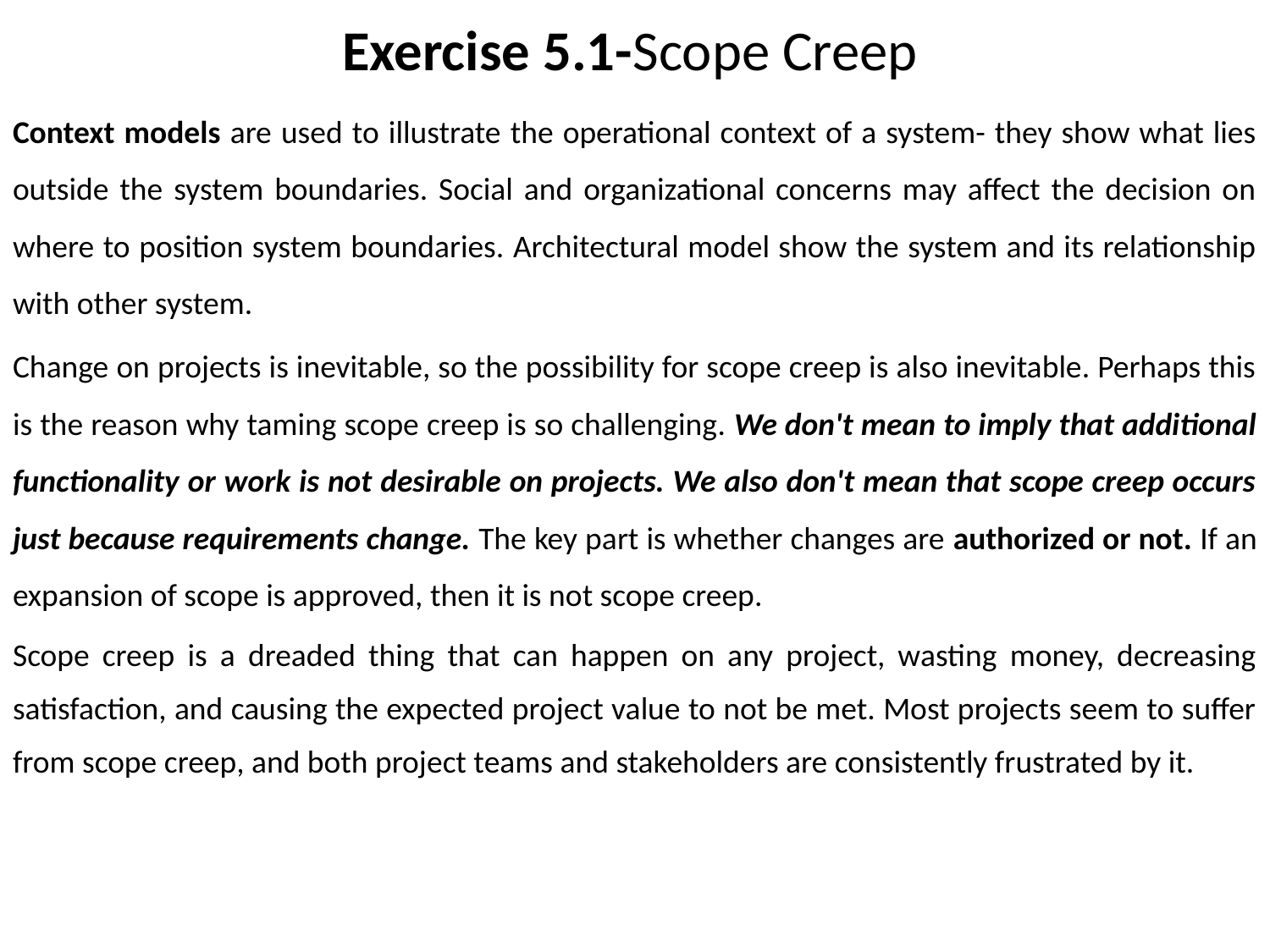

# Exercise 5.1-Scope Creep
Context models are used to illustrate the operational context of a system- they show what lies outside the system boundaries. Social and organizational concerns may affect the decision on where to position system boundaries. Architectural model show the system and its relationship with other system.
Change on projects is inevitable, so the possibility for scope creep is also inevitable. Perhaps this is the reason why taming scope creep is so challenging. We don't mean to imply that additional functionality or work is not desirable on projects. We also don't mean that scope creep occurs just because requirements change. The key part is whether changes are authorized or not. If an expansion of scope is approved, then it is not scope creep.
Scope creep is a dreaded thing that can happen on any project, wasting money, decreasing satisfaction, and causing the expected project value to not be met. Most projects seem to suffer from scope creep, and both project teams and stakeholders are consistently frustrated by it.